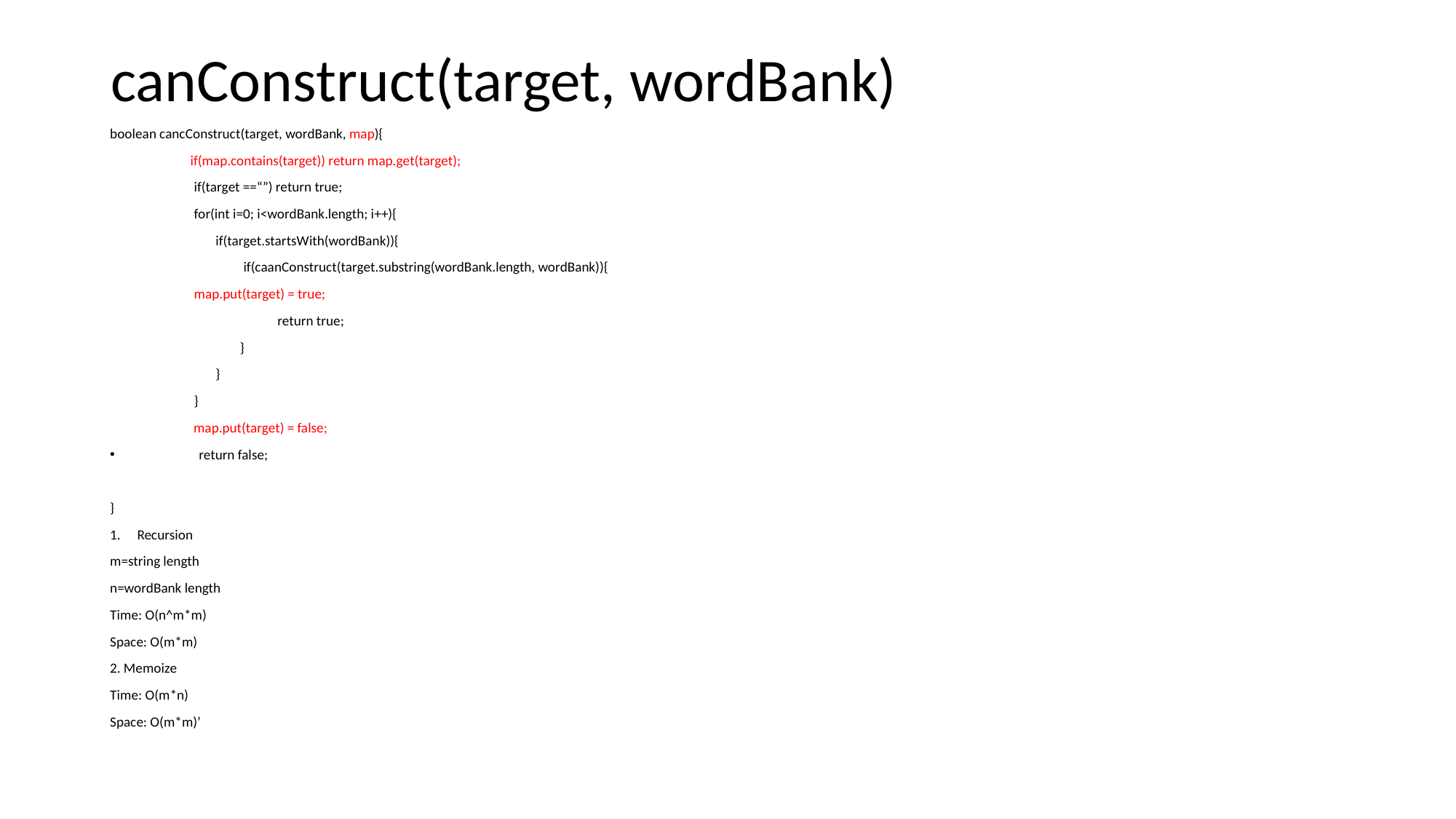

# canConstruct(target, wordBank)
boolean cancConstruct(target, wordBank, map){
                          if(map.contains(target)) return map.get(target);
	if(target ==“”) return true;
	for(int i=0; i<wordBank.length; i++){
	       if(target.startsWith(wordBank)){
	                if(caanConstruct(target.substring(wordBank.length, wordBank)){
     		map.put(target) = true;
	                           return true;
                                          }
	       }
	}
                           map.put(target) = false;
                    return false;

}
Recursion
m=string length
n=wordBank length
Time: O(n^m*m)
Space: O(m*m)
2. Memoize
Time: O(m*n)
Space: O(m*m)’